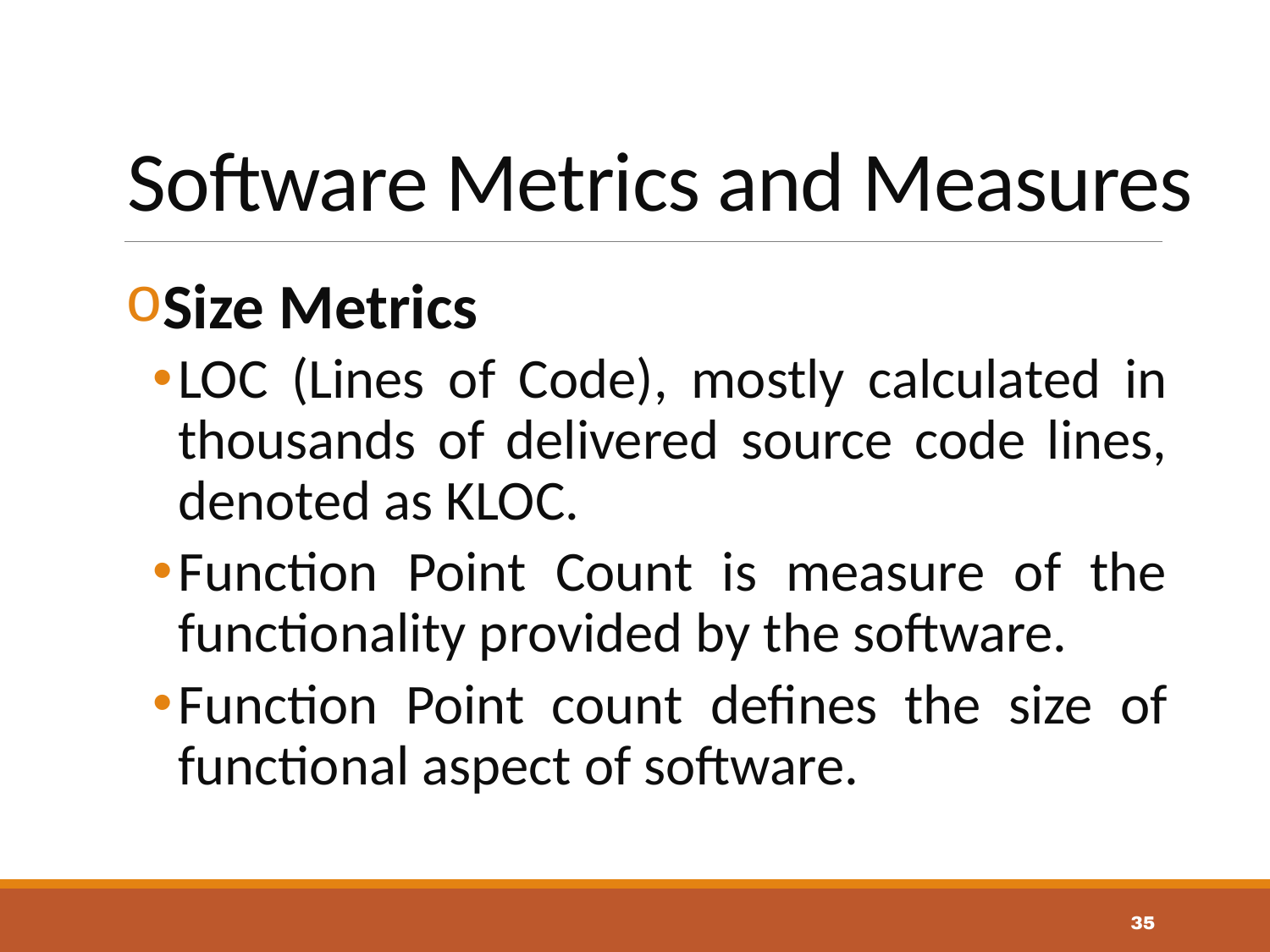

# Software Metrics and Measures
Size Metrics
LOC (Lines of Code), mostly calculated in thousands of delivered source code lines, denoted as KLOC.
Function Point Count is measure of the functionality provided by the software.
Function Point count defines the size of functional aspect of software.
35